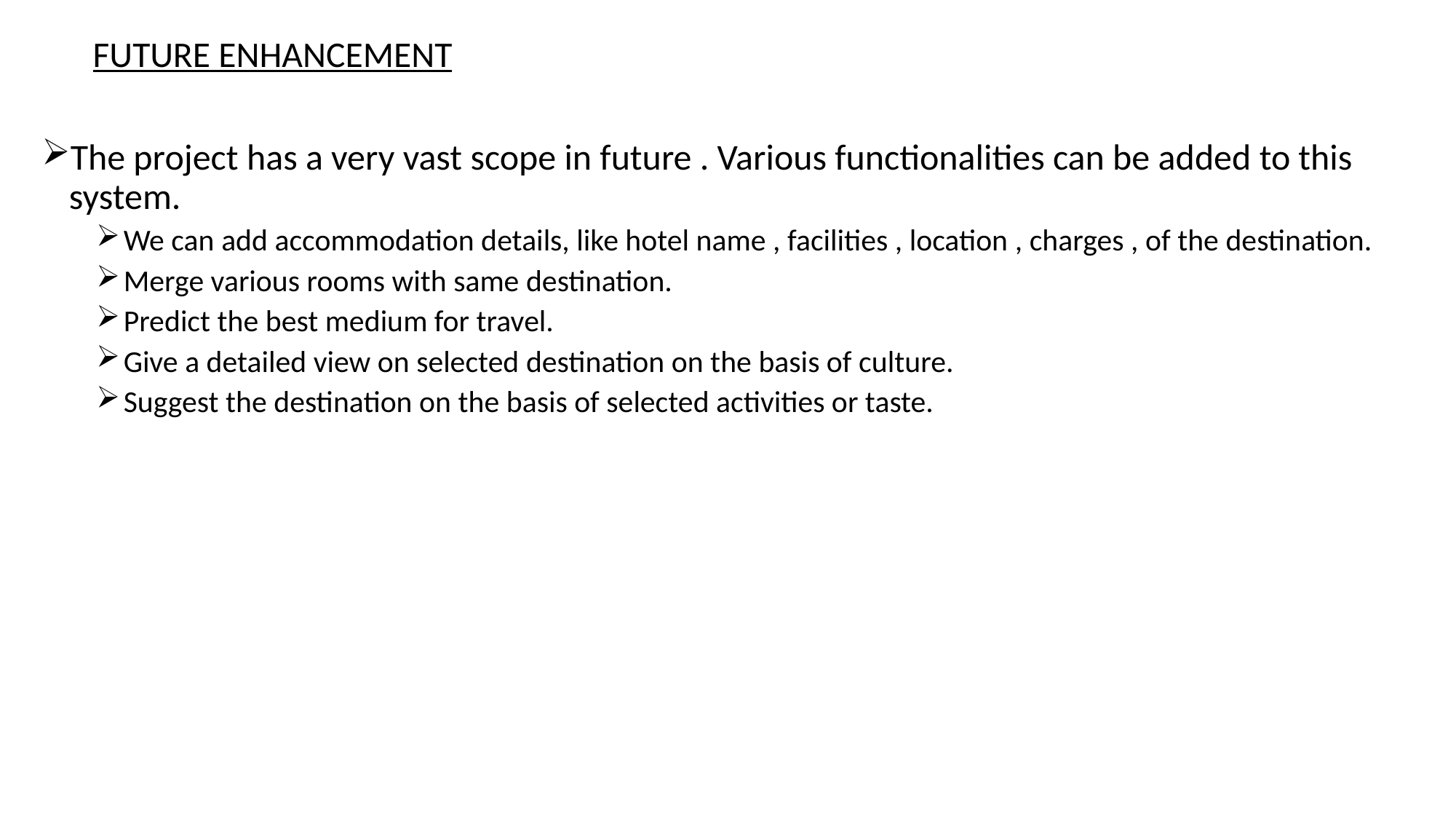

# FUTURE ENHANCEMENT
The project has a very vast scope in future . Various functionalities can be added to this system.
We can add accommodation details, like hotel name , facilities , location , charges , of the destination.
Merge various rooms with same destination.
Predict the best medium for travel.
Give a detailed view on selected destination on the basis of culture.
Suggest the destination on the basis of selected activities or taste.